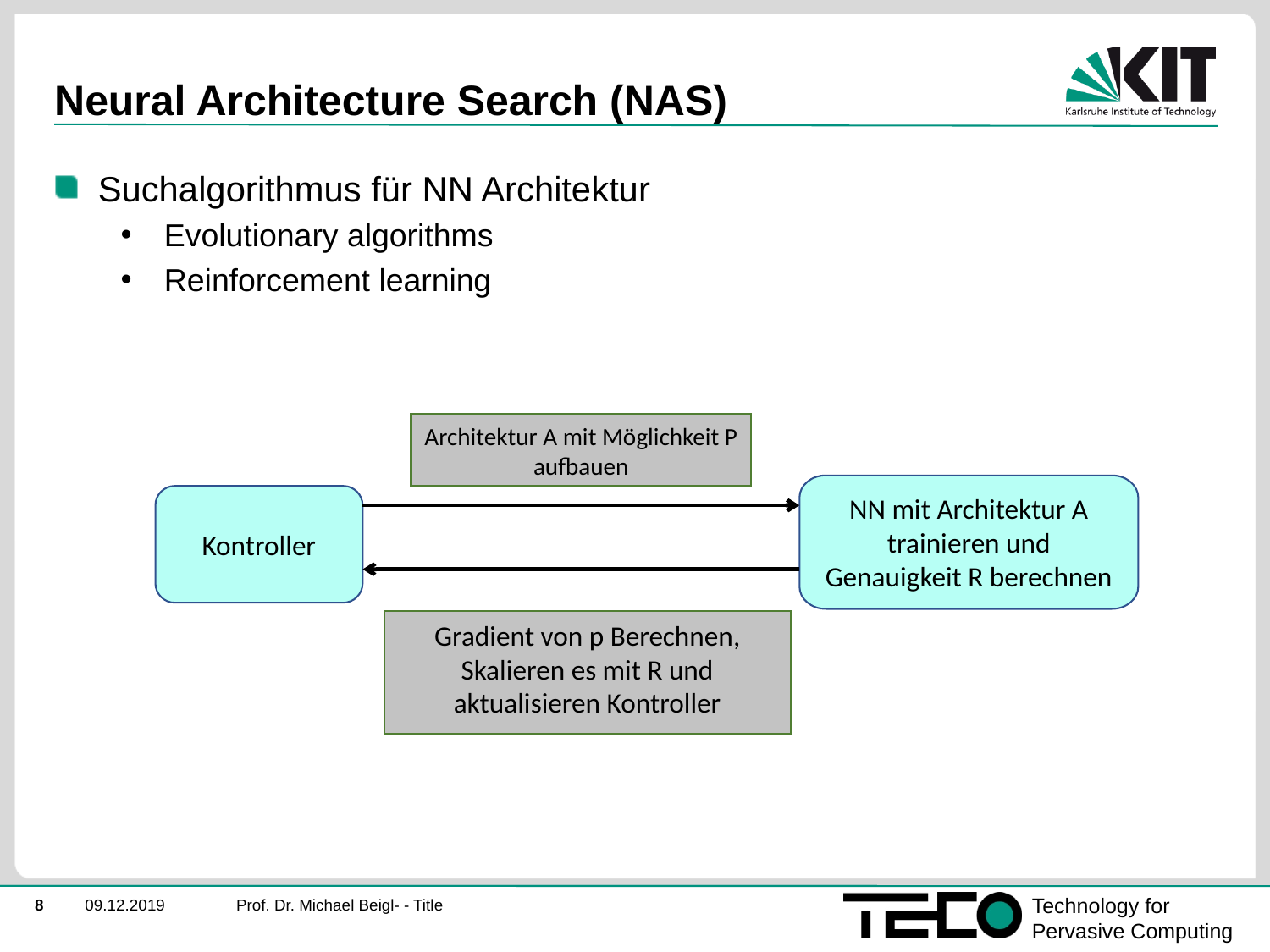

# Neural Architecture Search (NAS)
Suchalgorithmus für NN Architektur
Evolutionary algorithms
Reinforcement learning
Architektur A mit Möglichkeit P aufbauen
NN mit Architektur A trainieren und Genauigkeit R berechnen
Kontroller
Gradient von p Berechnen, Skalieren es mit R und aktualisieren Kontroller
Prof. Dr. Michael Beigl- - Title